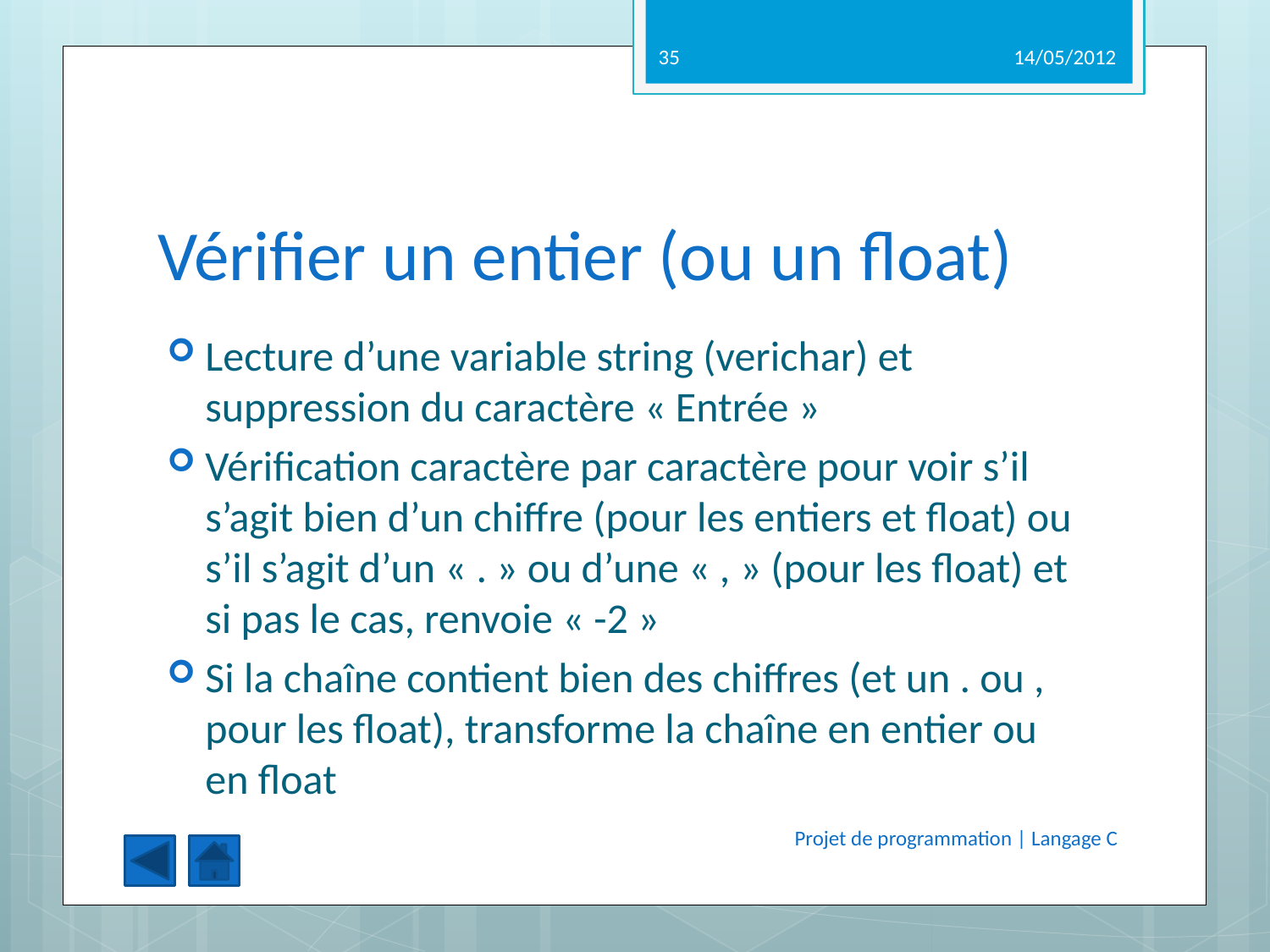

35
14/05/2012
# Vérifier un entier (ou un float)
Lecture d’une variable string (verichar) et suppression du caractère « Entrée »
Vérification caractère par caractère pour voir s’il s’agit bien d’un chiffre (pour les entiers et float) ou s’il s’agit d’un « . » ou d’une « , » (pour les float) et si pas le cas, renvoie « -2 »
Si la chaîne contient bien des chiffres (et un . ou , pour les float), transforme la chaîne en entier ou en float
Projet de programmation | Langage C